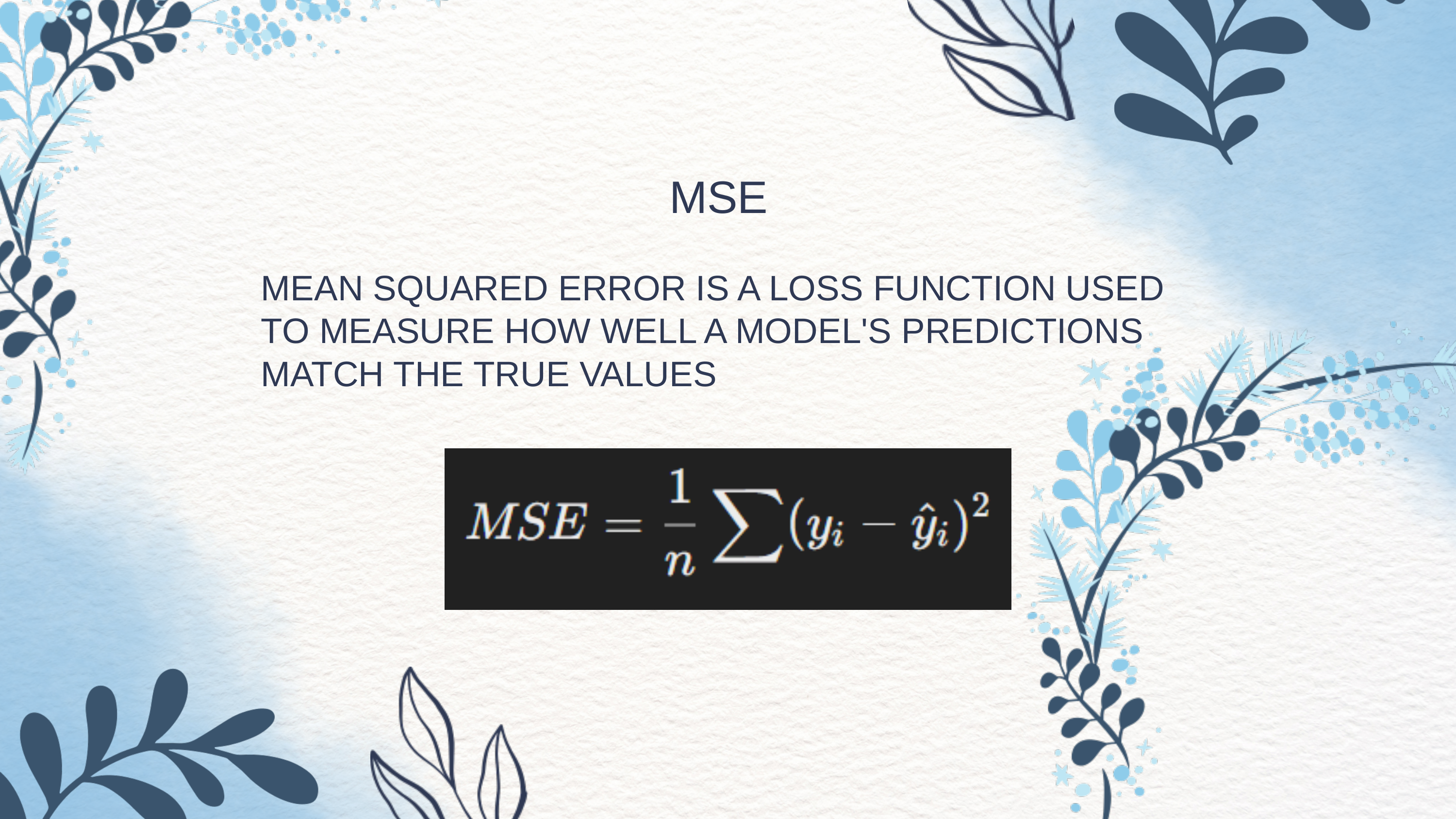

MSE
MEAN SQUARED ERROR IS A LOSS FUNCTION USED TO MEASURE HOW WELL A MODEL'S PREDICTIONS MATCH THE TRUE VALUES